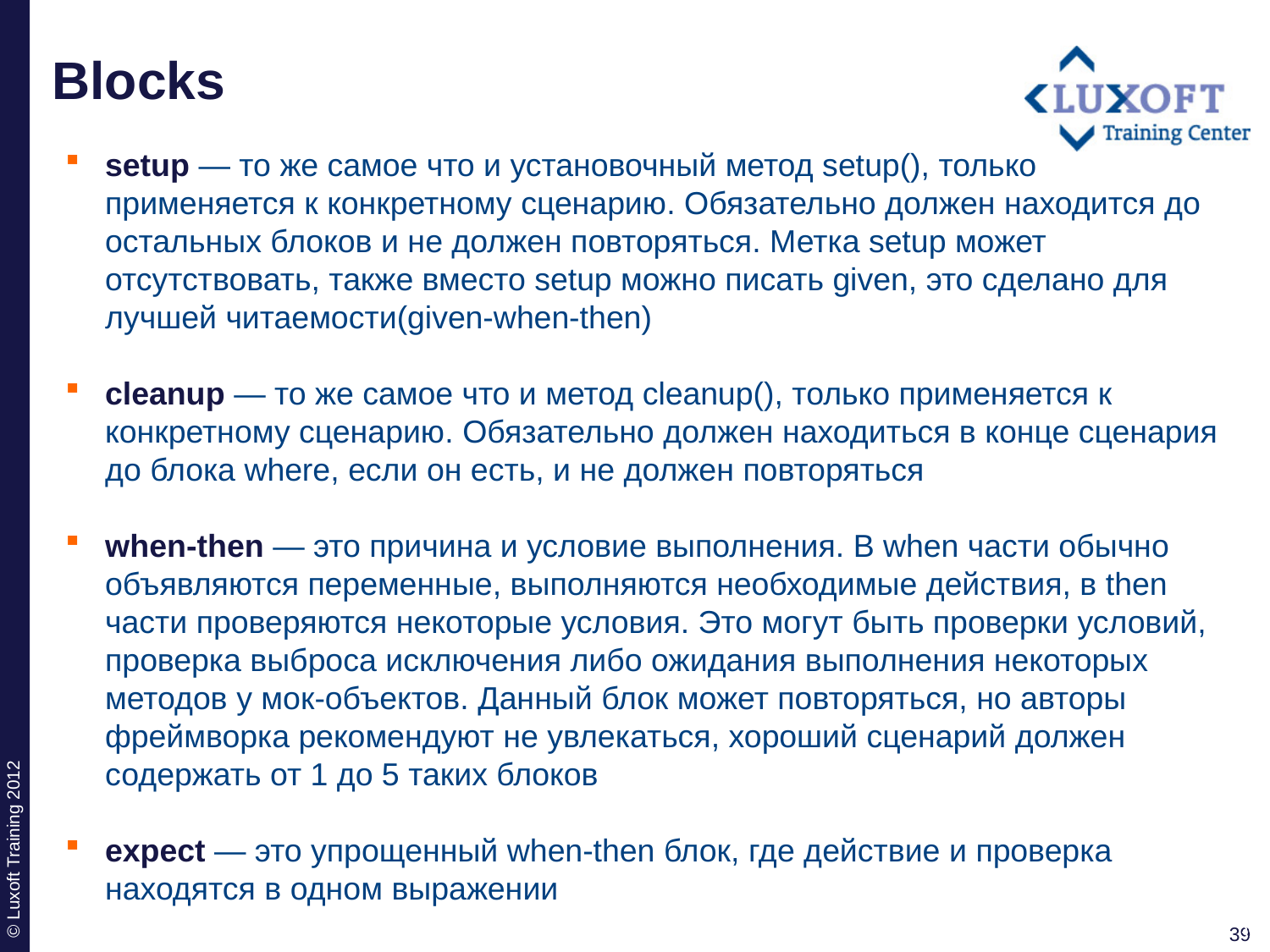

# Blocks
setup — то же самое что и установочный метод setup(), только применяется к конкретному сценарию. Обязательно должен находится до остальных блоков и не должен повторяться. Метка setup может отсутствовать, также вместо setup можно писать given, это сделано для лучшей читаемости(given-when-then)

cleanup — то же самое что и метод cleanup(), только применяется к конкретному сценарию. Обязательно должен находиться в конце сценария до блока where, если он есть, и не должен повторяться

when-then — это причина и условие выполнения. В when части обычно объявляются переменные, выполняются необходимые действия, в then части проверяются некоторые условия. Это могут быть проверки условий, проверка выброса исключения либо ожидания выполнения некоторых методов у мок-объектов. Данный блок может повторяться, но авторы фреймворка рекомендуют не увлекаться, хороший сценарий должен содержать от 1 до 5 таких блоков

expect — это упрощенный when-then блок, где действие и проверка находятся в одном выражении

where — это аналог @DataProvider из TestNG, предназначен для создания набора данных для теста